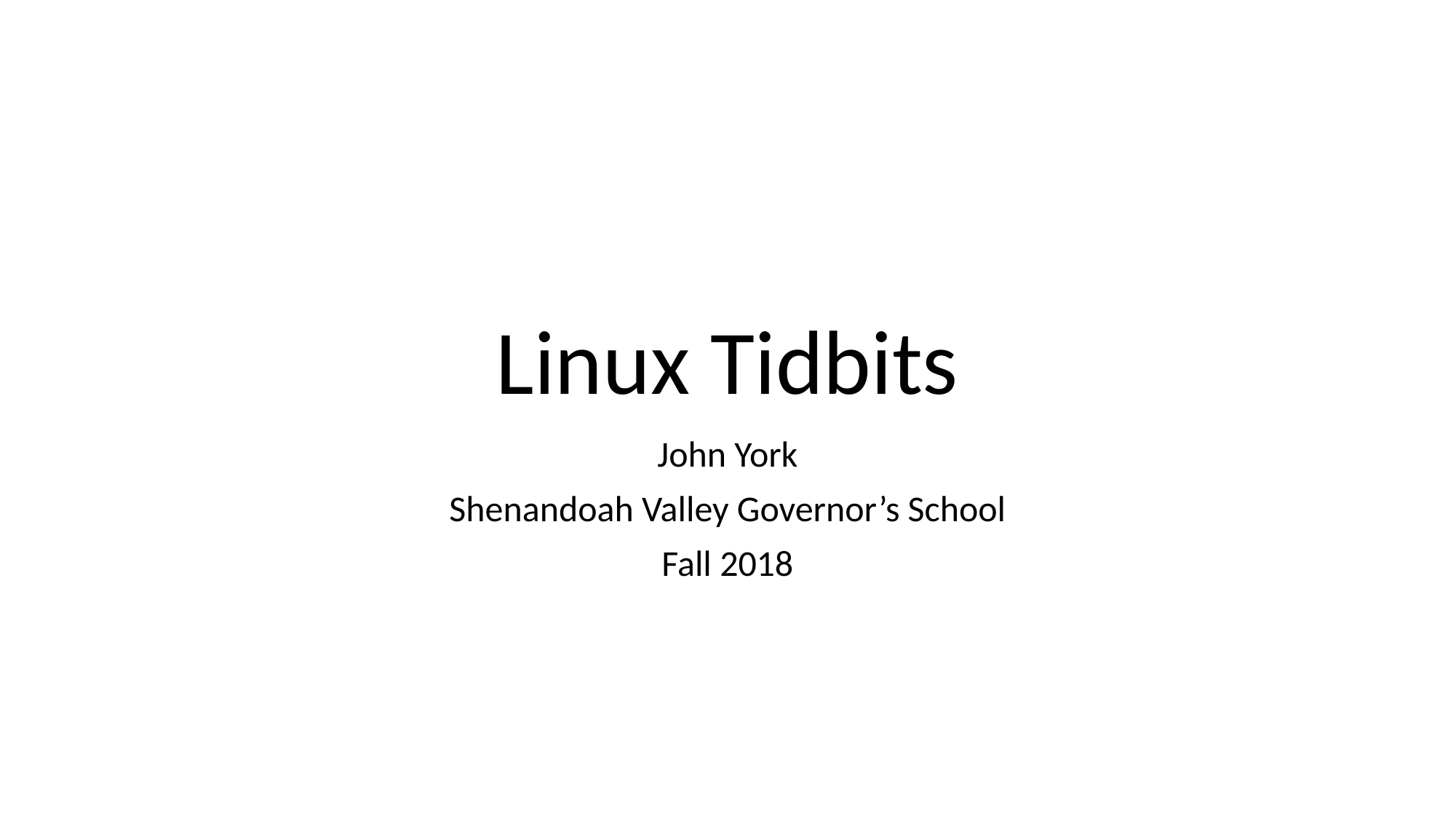

# Linux Tidbits
John York
Shenandoah Valley Governor’s School
Fall 2018